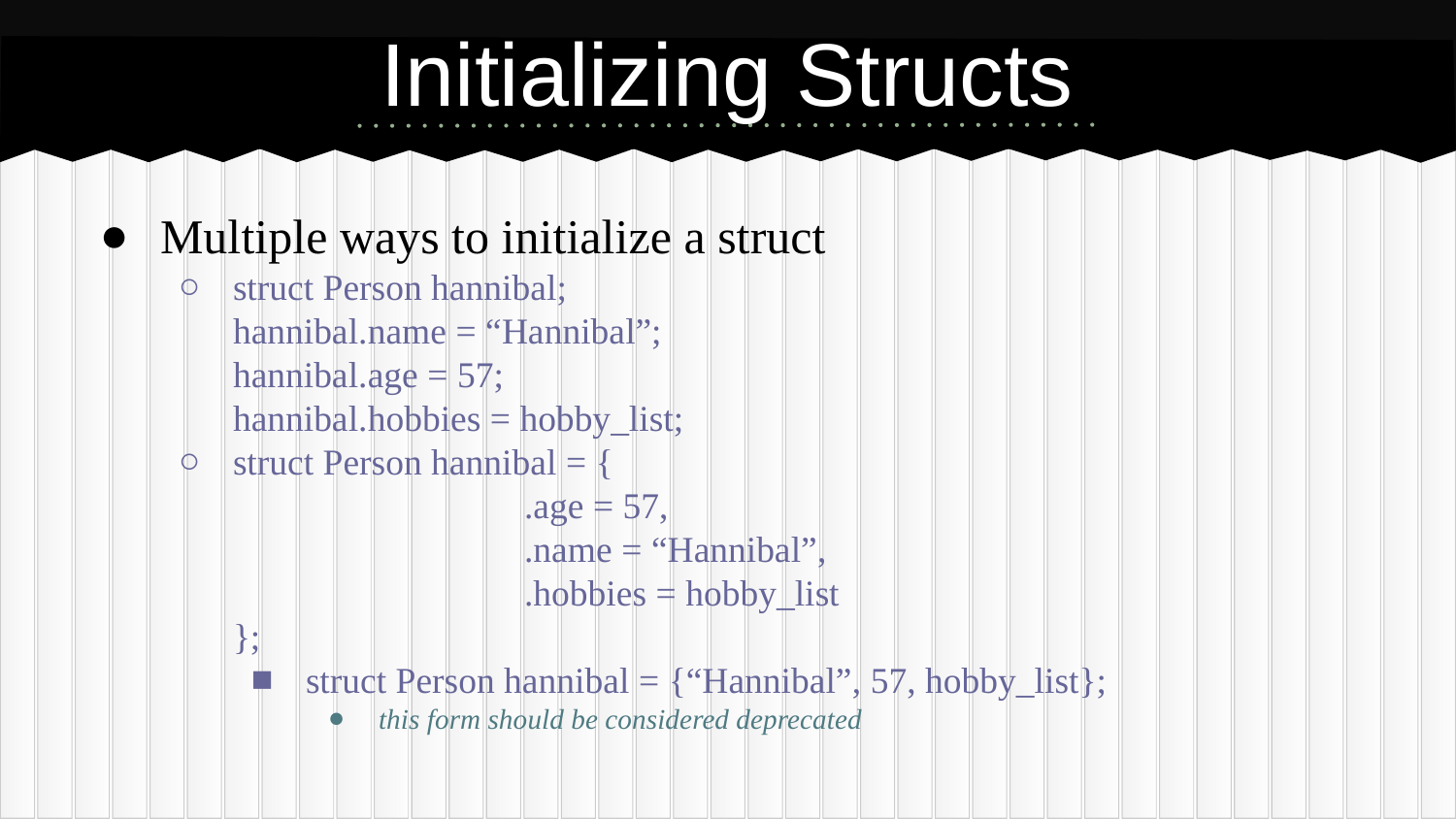

# Initializing Structs
Multiple ways to initialize a struct
struct Person hannibal;
hannibal.name = “Hannibal”;
hannibal.age = 57;
hannibal.hobbies = hobby_list;
struct Person hannibal = {
		.age = 57,
		.name = “Hannibal”,
		.hobbies = hobby_list
};
struct Person hannibal = {“Hannibal”, 57, hobby_list};
this form should be considered deprecated